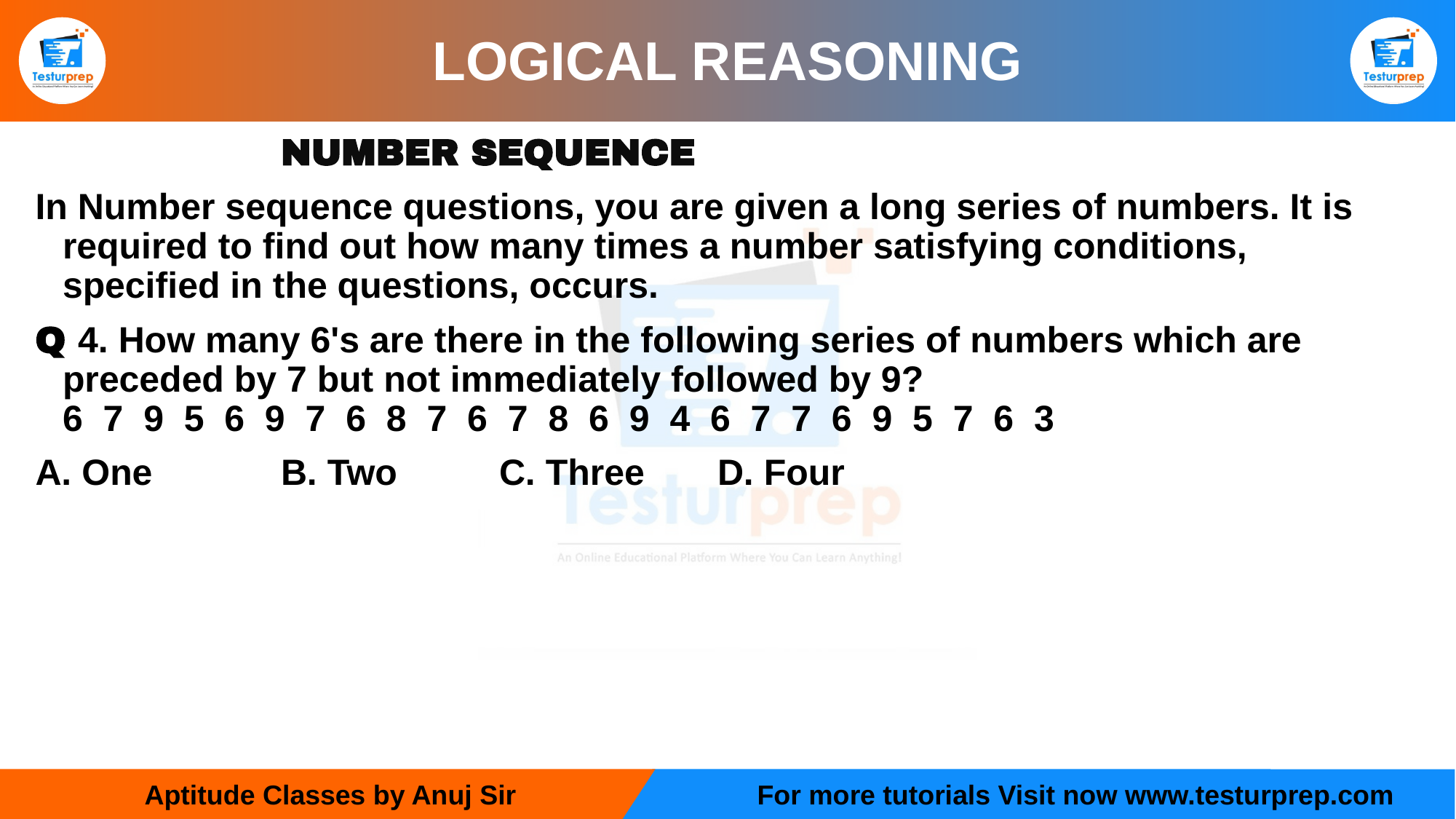

# LOGICAL REASONING
			NUMBER SEQUENCE
In Number sequence questions, you are given a long series of numbers. It is required to find out how many times a number satisfying conditions, specified in the questions, occurs.
Q 4. How many 6's are there in the following series of numbers which are preceded by 7 but not immediately followed by 9?
6  7  9  5  6  9  7  6  8  7  6  7  8  6  9  4  6  7  7  6  9  5  7  6  3
A. One       	B. Two       	C. Three       	D. Four